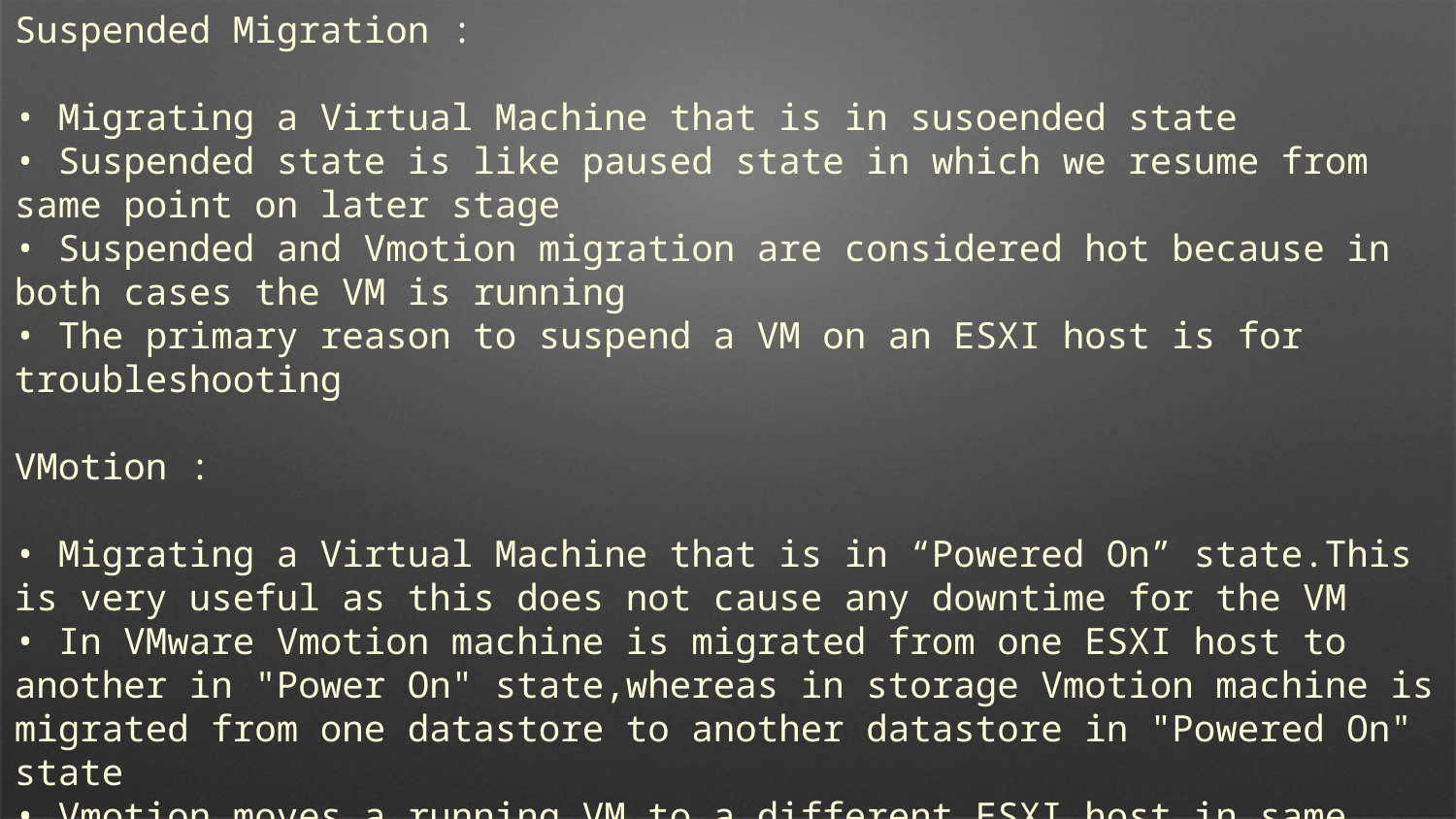

Suspended Migration :

• Migrating a Virtual Machine that is in susoended state
• Suspended state is like paused state in which we resume from same point on later stage
• Suspended and Vmotion migration are considered hot because in both cases the VM is running
• The primary reason to suspend a VM on an ESXI host is for troubleshooting

VMotion :

• Migrating a Virtual Machine that is in “Powered On” state.This is very useful as this does not cause any downtime for the VM
• In VMware Vmotion machine is migrated from one ESXI host to another in "Power On" state,whereas in storage Vmotion machine is migrated from one datastore to another datastore in "Powered On" state
• Vmotion moves a running VM to a different ESXI host in same cluster
• It is also known as live migration